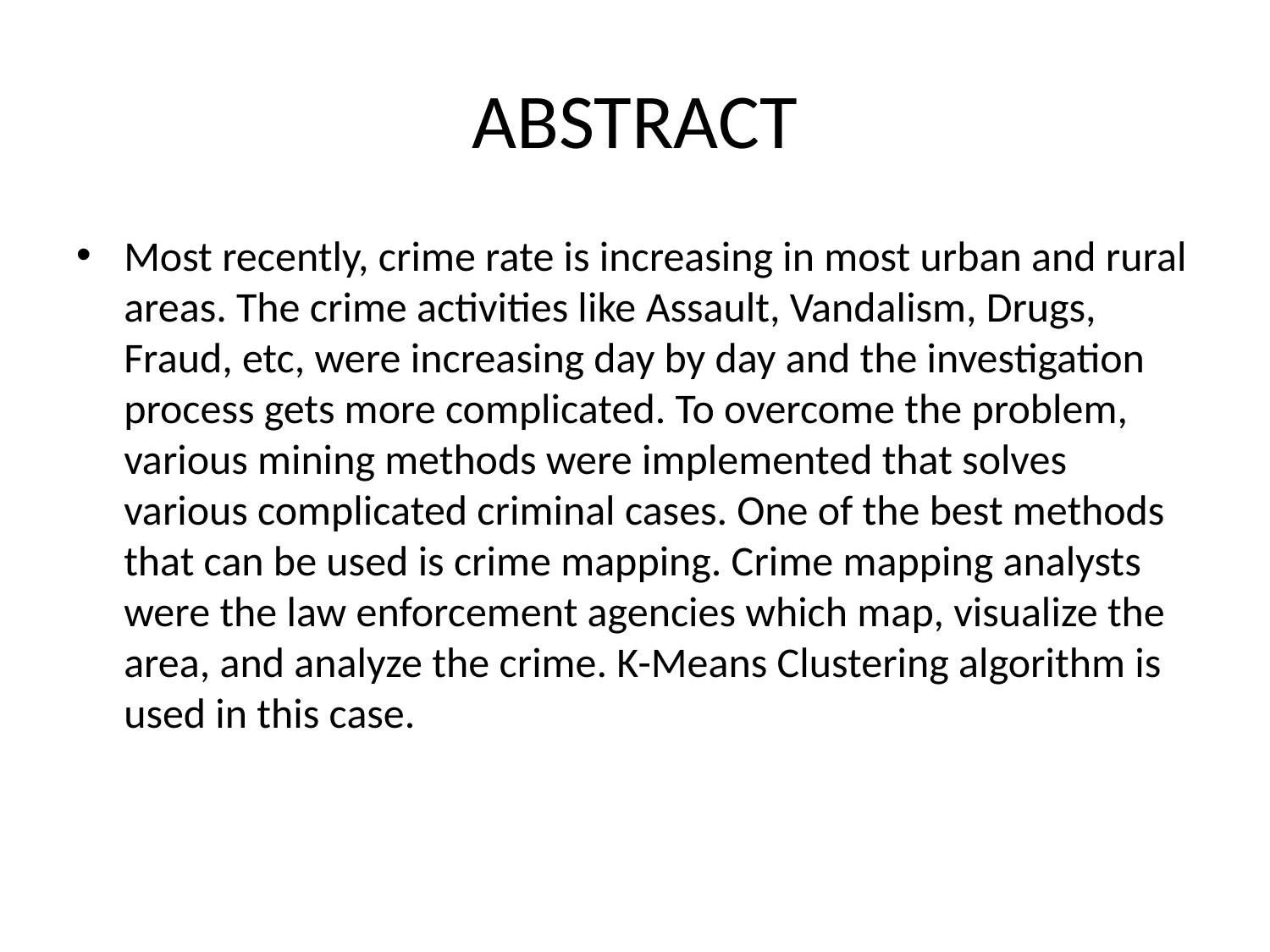

# ABSTRACT
Most recently, crime rate is increasing in most urban and rural areas. The crime activities like Assault, Vandalism, Drugs, Fraud, etc, were increasing day by day and the investigation process gets more complicated. To overcome the problem, various mining methods were implemented that solves various complicated criminal cases. One of the best methods that can be used is crime mapping. Crime mapping analysts were the law enforcement agencies which map, visualize the area, and analyze the crime. K-Means Clustering algorithm is used in this case.